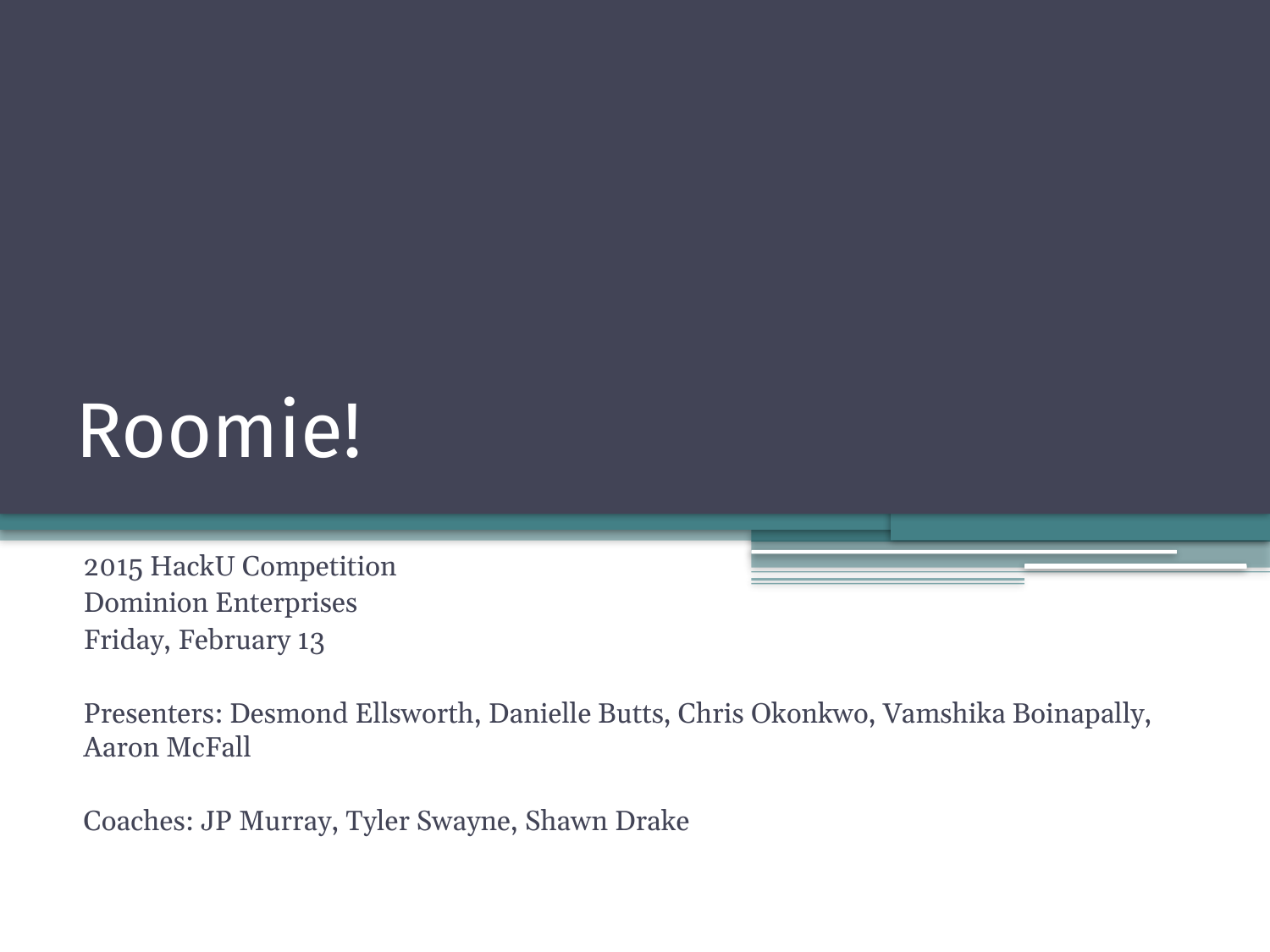

# Roomie!
2015 HackU Competition
Dominion Enterprises
Friday, February 13

Presenters: Desmond Ellsworth, Danielle Butts, Chris Okonkwo, Vamshika Boinapally, Aaron McFall

Coaches: JP Murray, Tyler Swayne, Shawn Drake